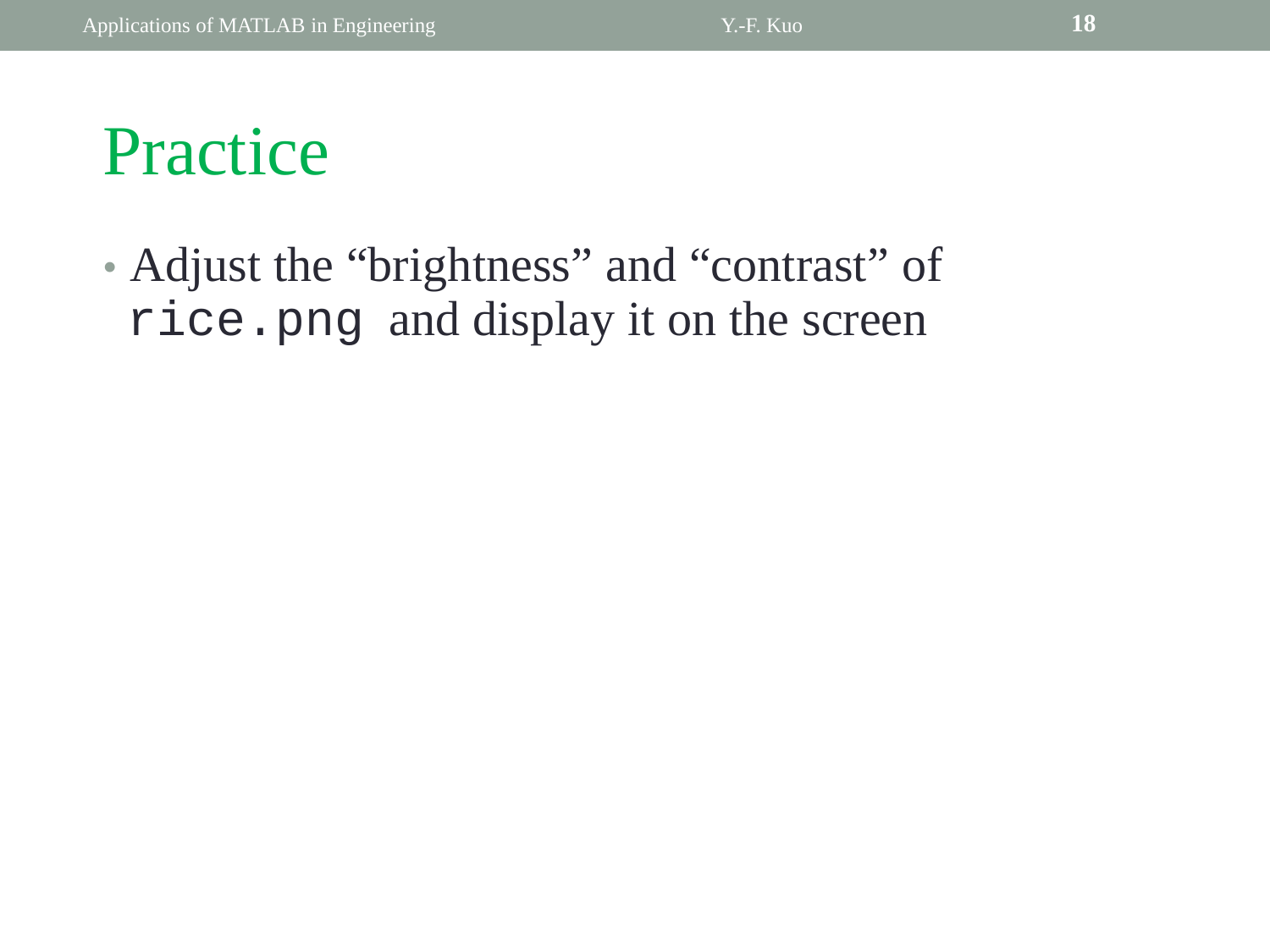

18
Applications of MATLAB in Engineering
Y.-F. Kuo

Practice

• Adjust the “brightness” and “contrast” of
	rice.png  and display it on the screen